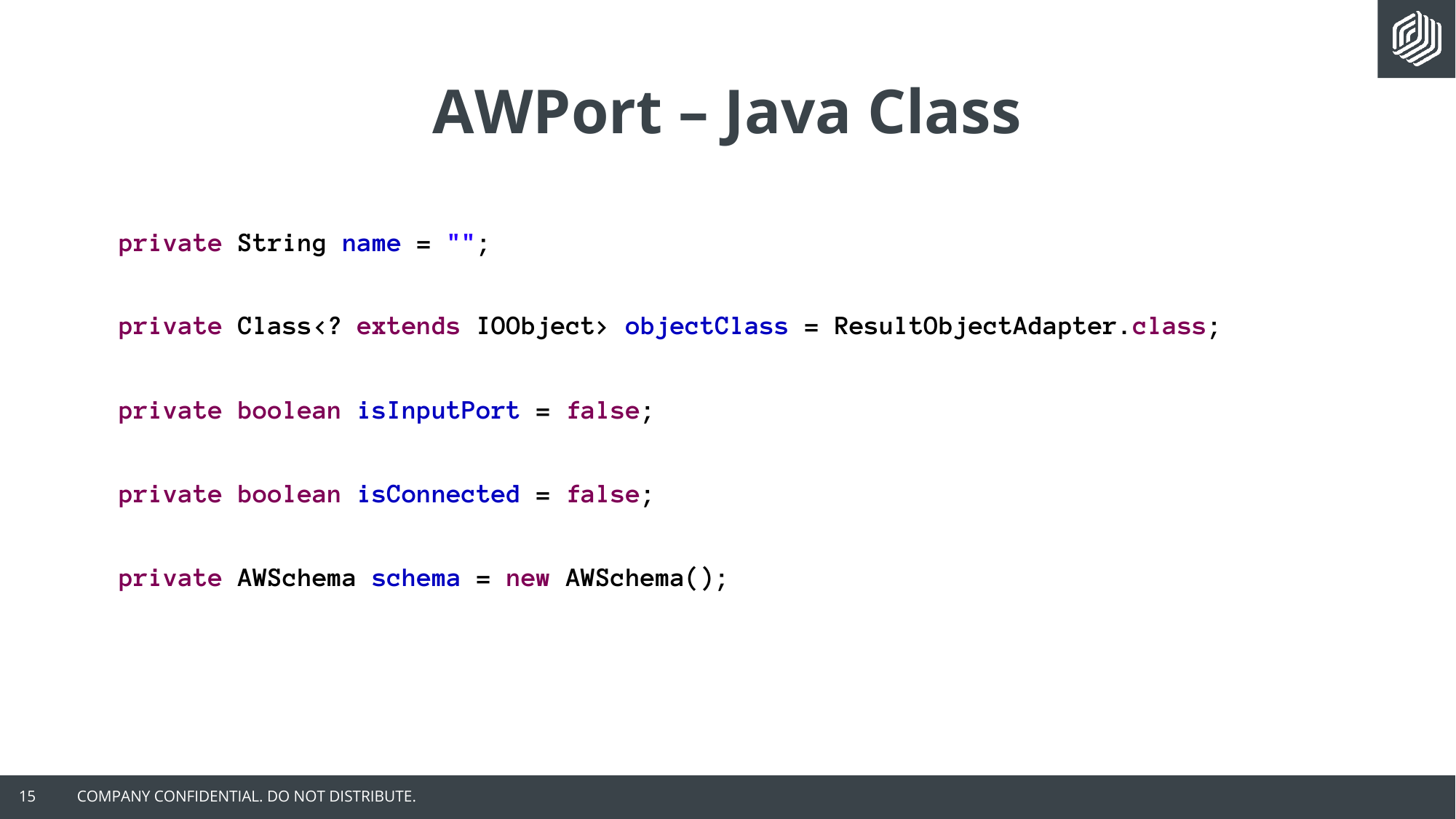

# AWPort – Java Class
private String name = "";

private Class<? extends IOObject> objectClass = ResultObjectAdapter.class;

private boolean isInputPort = false;

private boolean isConnected = false;

private AWSchema schema = new AWSchema();
15
COMPANY CONFIDENTIAL. DO NOT DISTRIBUTE.